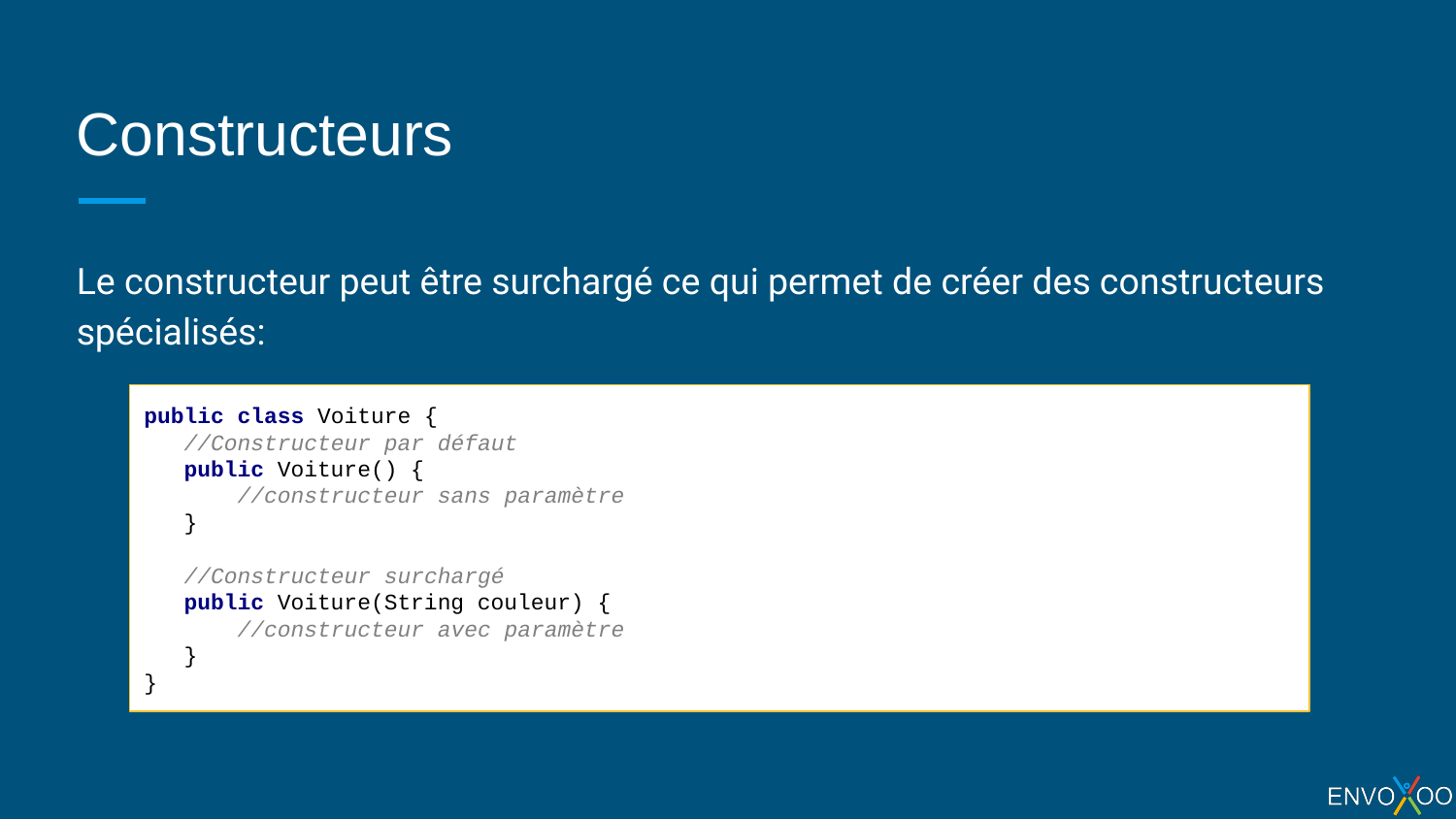

# Constructeurs
Le constructeur peut être surchargé ce qui permet de créer des constructeurs spécialisés:

public class Voiture {
   //Constructeur par défaut
   public Voiture() {
       //constructeur sans paramètre
   }

   //Constructeur surchargé
   public Voiture(String couleur) {
       //constructeur avec paramètre
   }
}